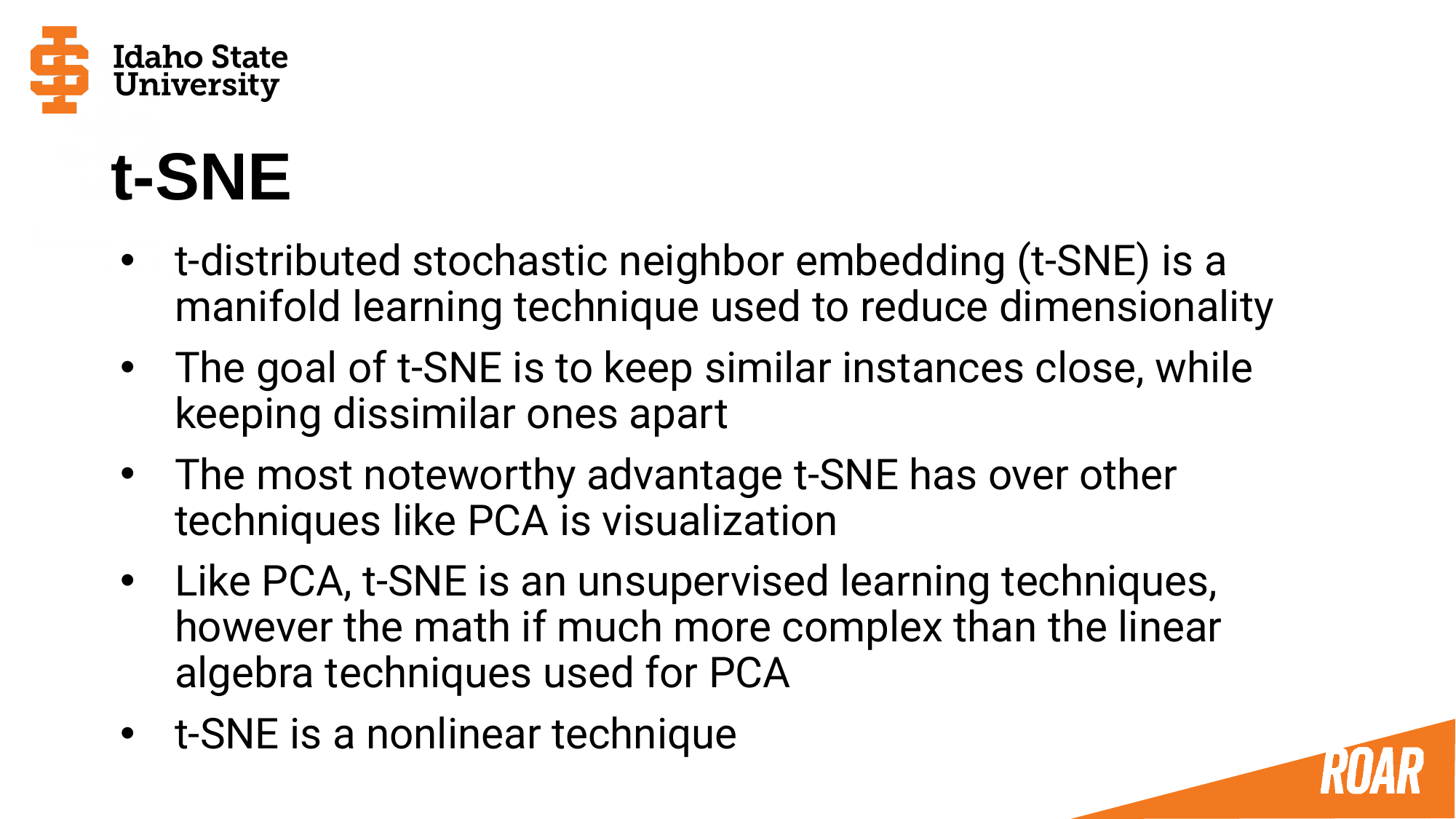

# t-SNE
t-distributed stochastic neighbor embedding (t-SNE) is a manifold learning technique used to reduce dimensionality
The goal of t-SNE is to keep similar instances close, while keeping dissimilar ones apart
The most noteworthy advantage t-SNE has over other techniques like PCA is visualization
Like PCA, t-SNE is an unsupervised learning techniques, however the math if much more complex than the linear algebra techniques used for PCA
t-SNE is a nonlinear technique